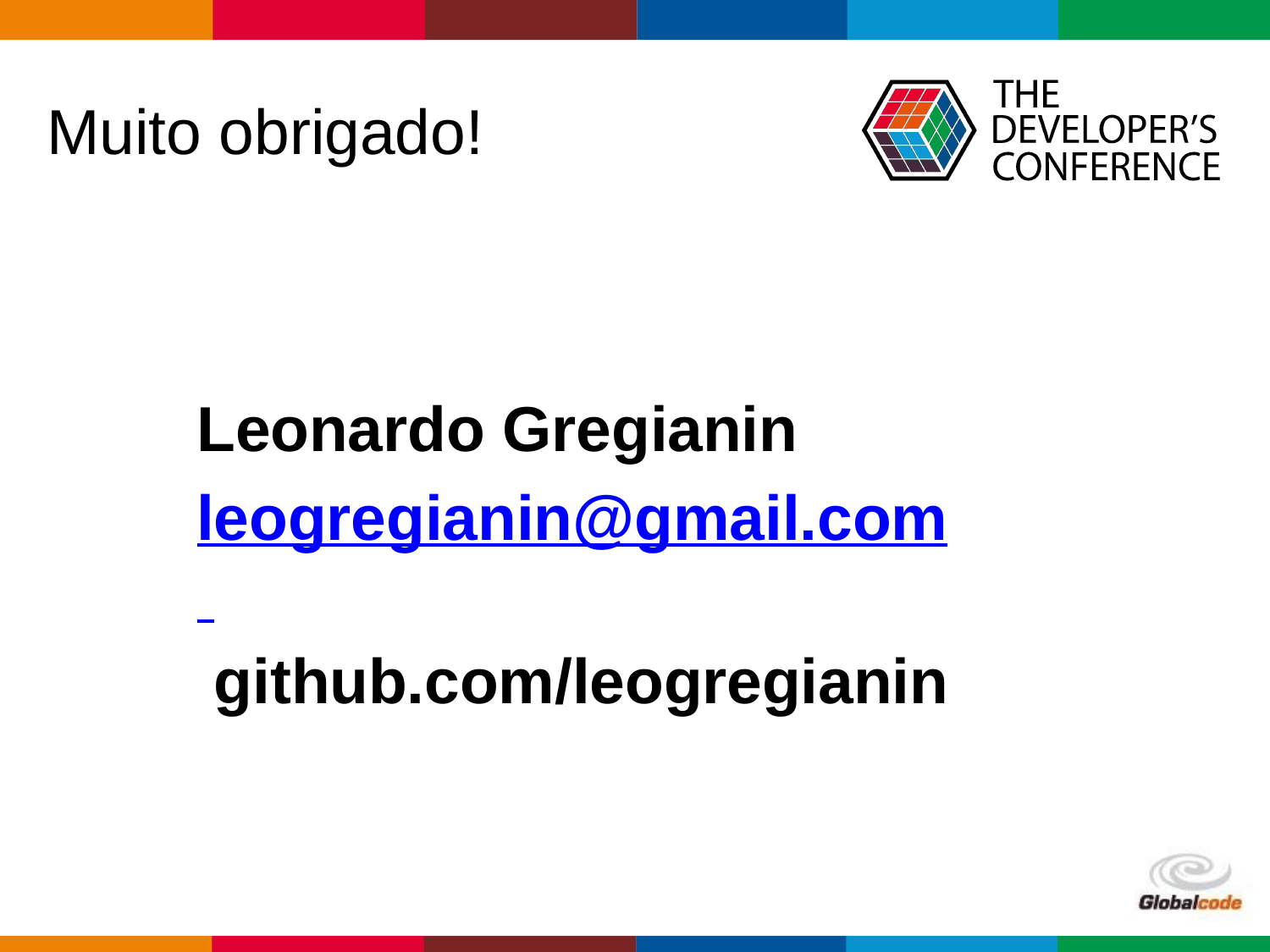

# Muito obrigado!
Leonardo Gregianin  leogregianin@gmail.com  github.com/leogregianin